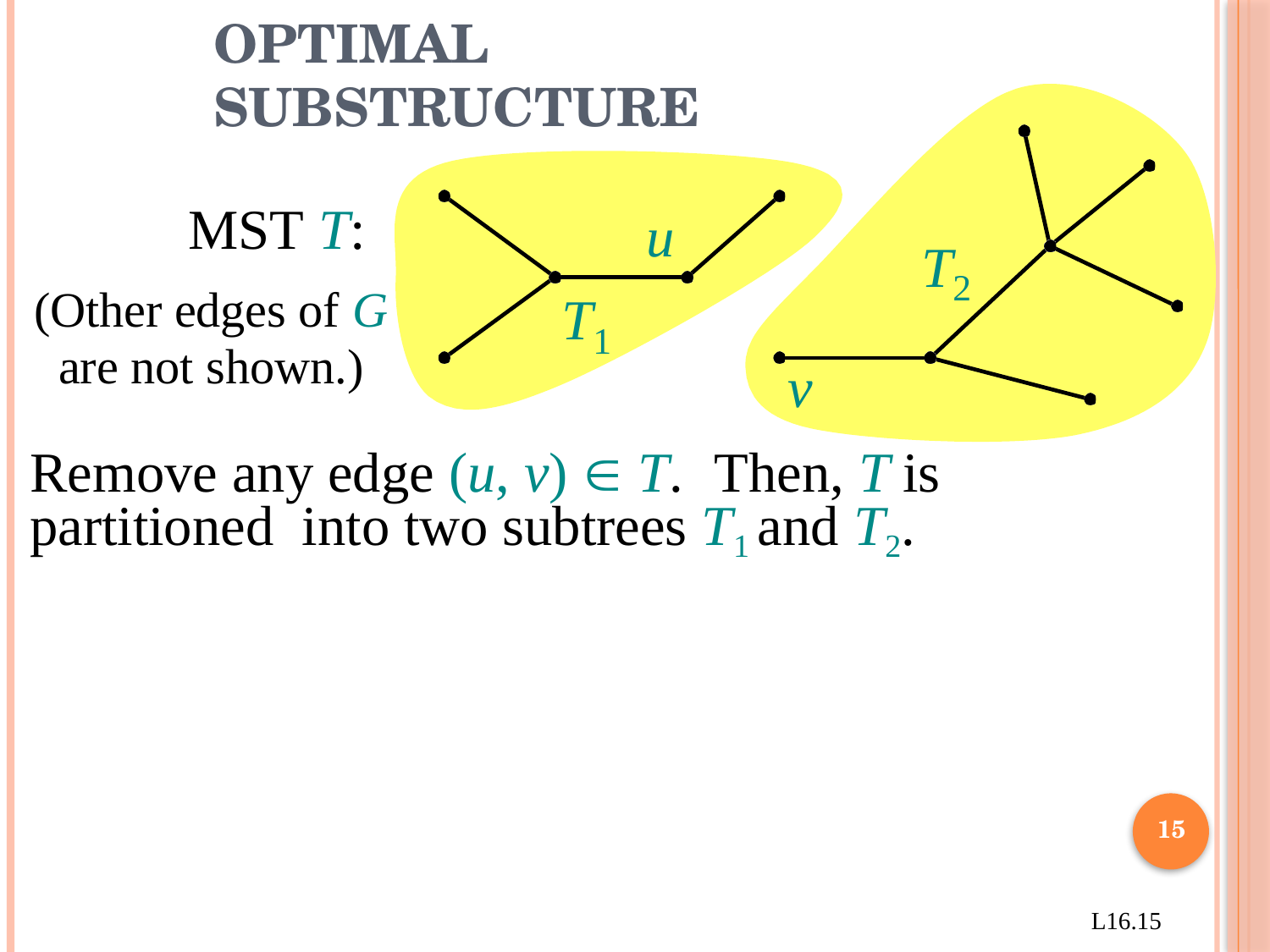

# Optimal substructure

MST T:
(Other edges of G
are not shown.)
u
T
2
T
1
v
Remove any edge (u, v) ∈ T.	Then, T is partitioned  into two subtrees T1 and T2.
15
L16.15